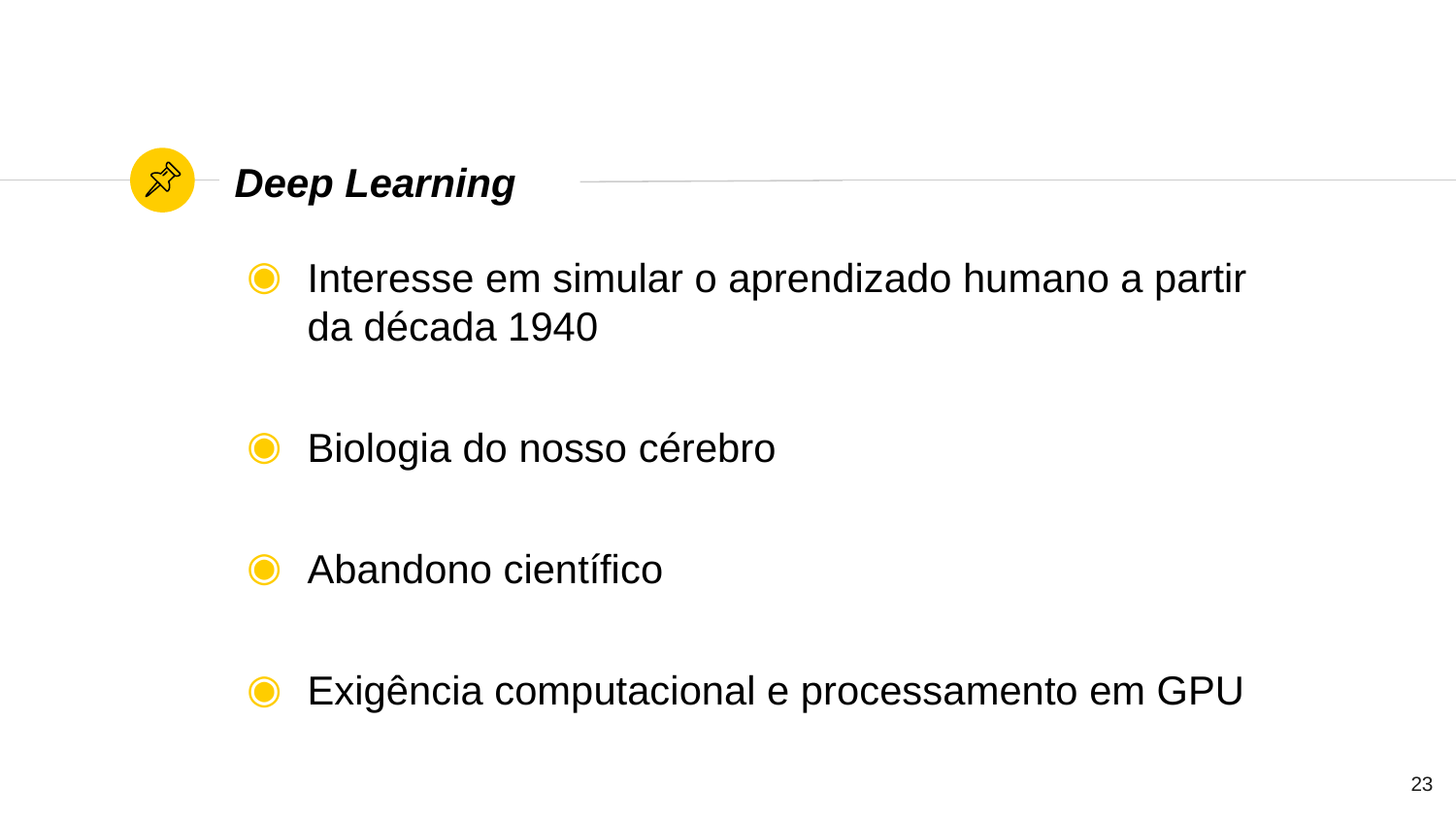

# Deep Learning

Interesse em simular o aprendizado humano a partir da década 1940

Biologia do nosso cérebro

Abandono científico

Exigência computacional e processamento em GPU

23